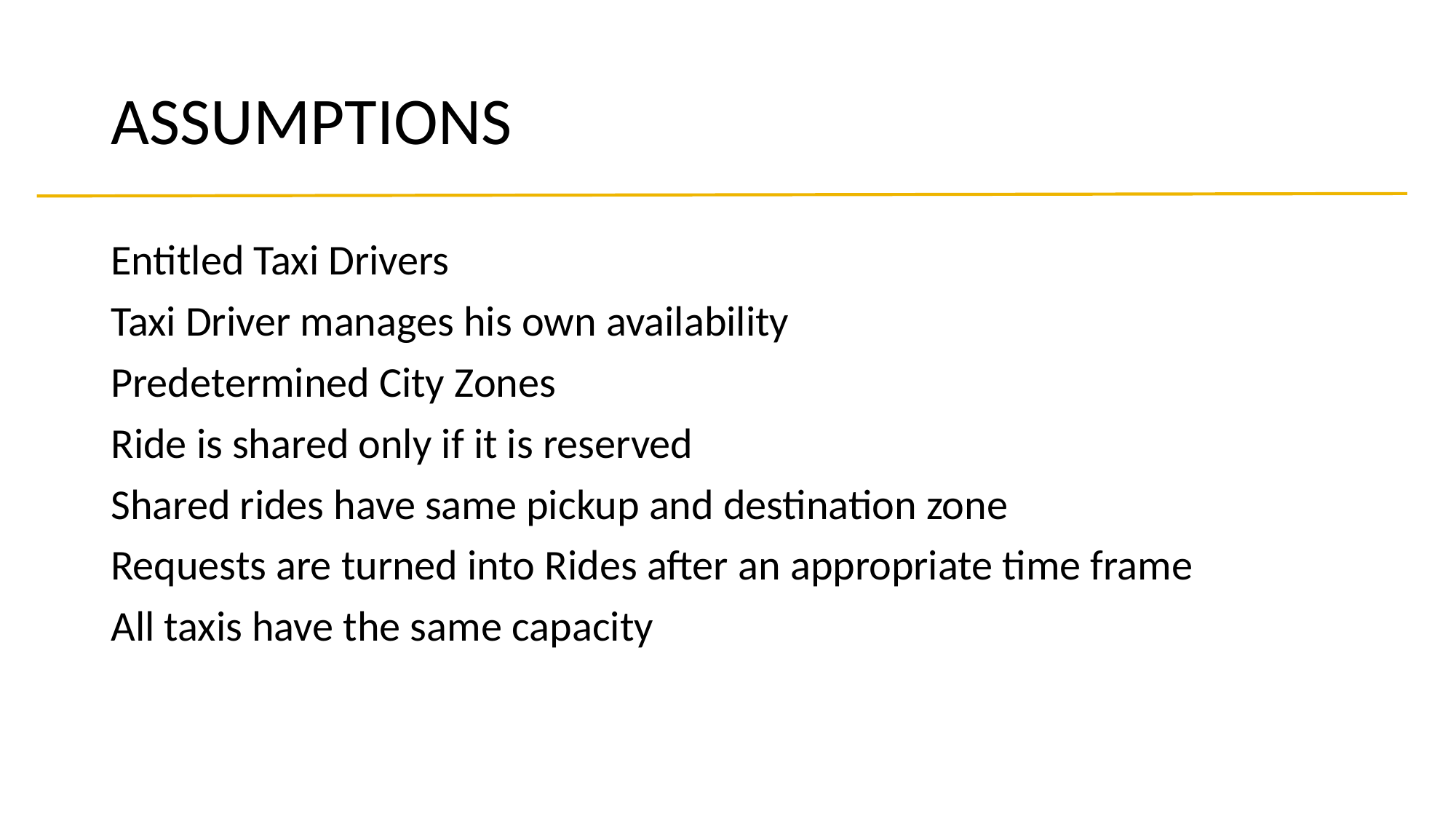

# ASSUMPTIONS
Entitled Taxi Drivers
Taxi Driver manages his own availability
Predetermined City Zones
Ride is shared only if it is reserved
Shared rides have same pickup and destination zone
Requests are turned into Rides after an appropriate time frame
All taxis have the same capacity